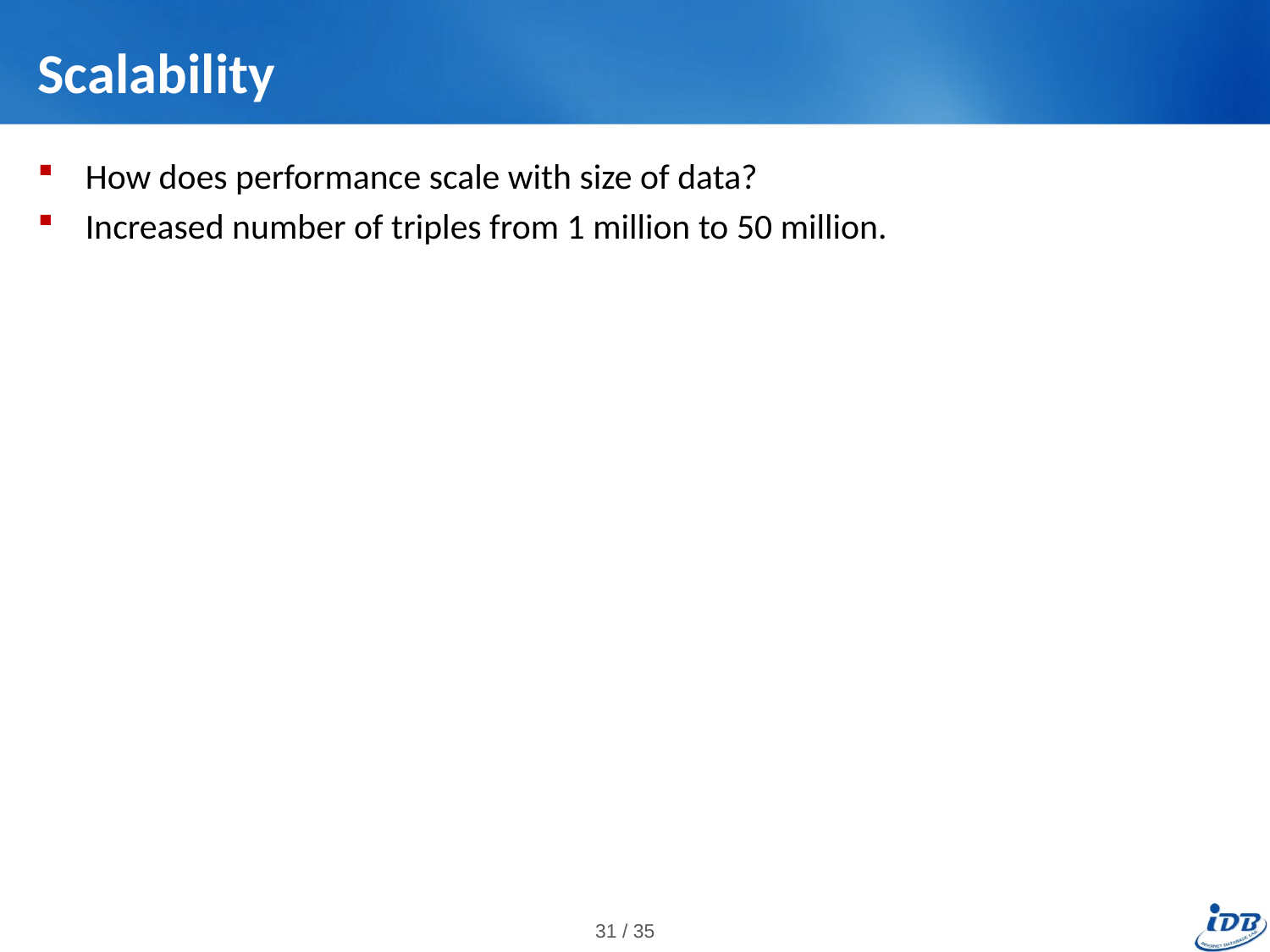

# Scalability
How does performance scale with size of data?
Increased number of triples from 1 million to 50 million.